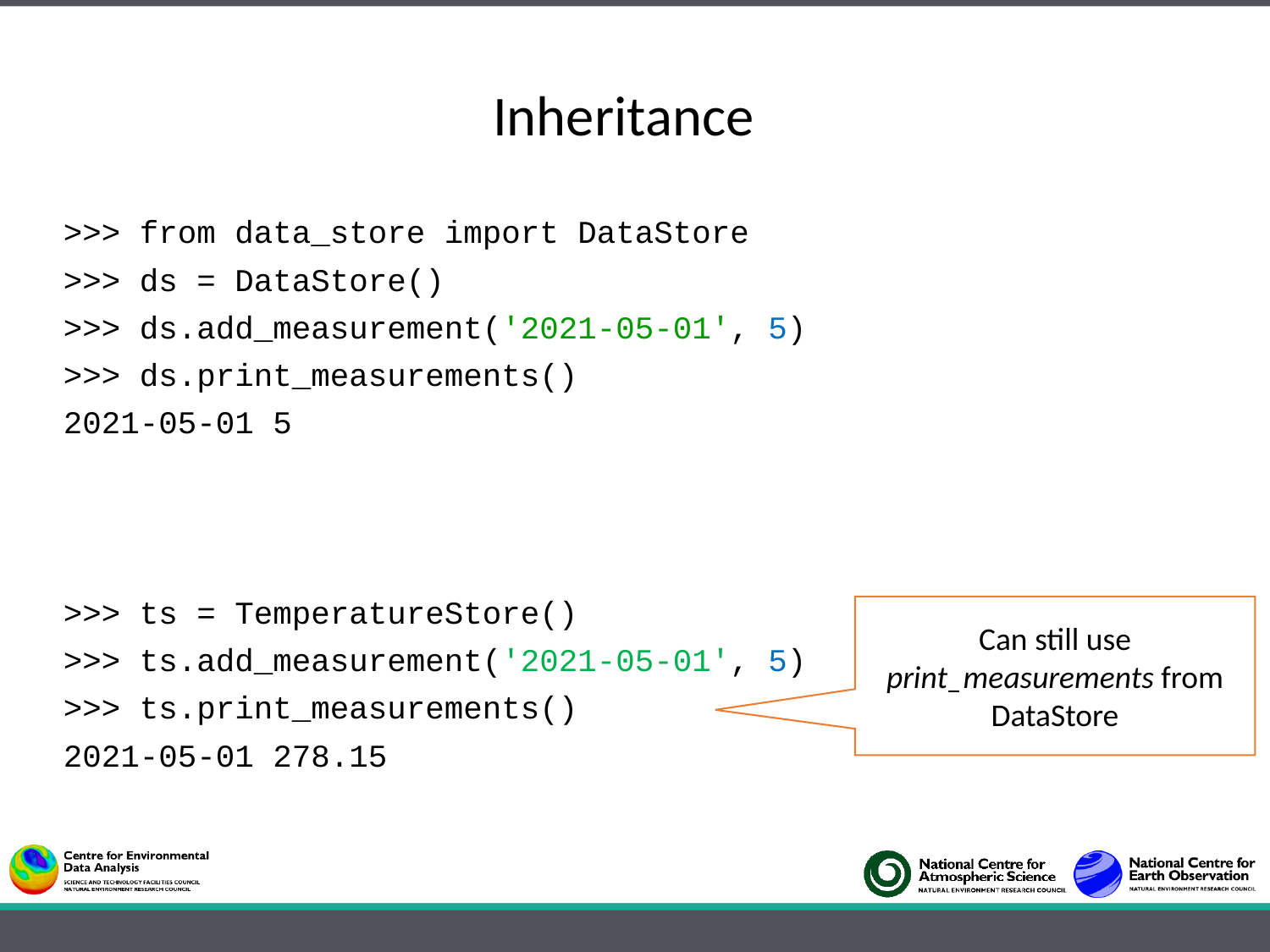

Inheritance
>>> from data_store import DataStore
>>> ds = DataStore()
>>> ds.add_measurement('2021-05-01', 5)
>>> ds.print_measurements()
2021-05-01 5

>>> ts = TemperatureStore()
>>> ts.add_measurement('2021-05-01', 5)
>>> ts.print_measurements()
2021-05-01 278.15

Can still use print_measurements from DataStore